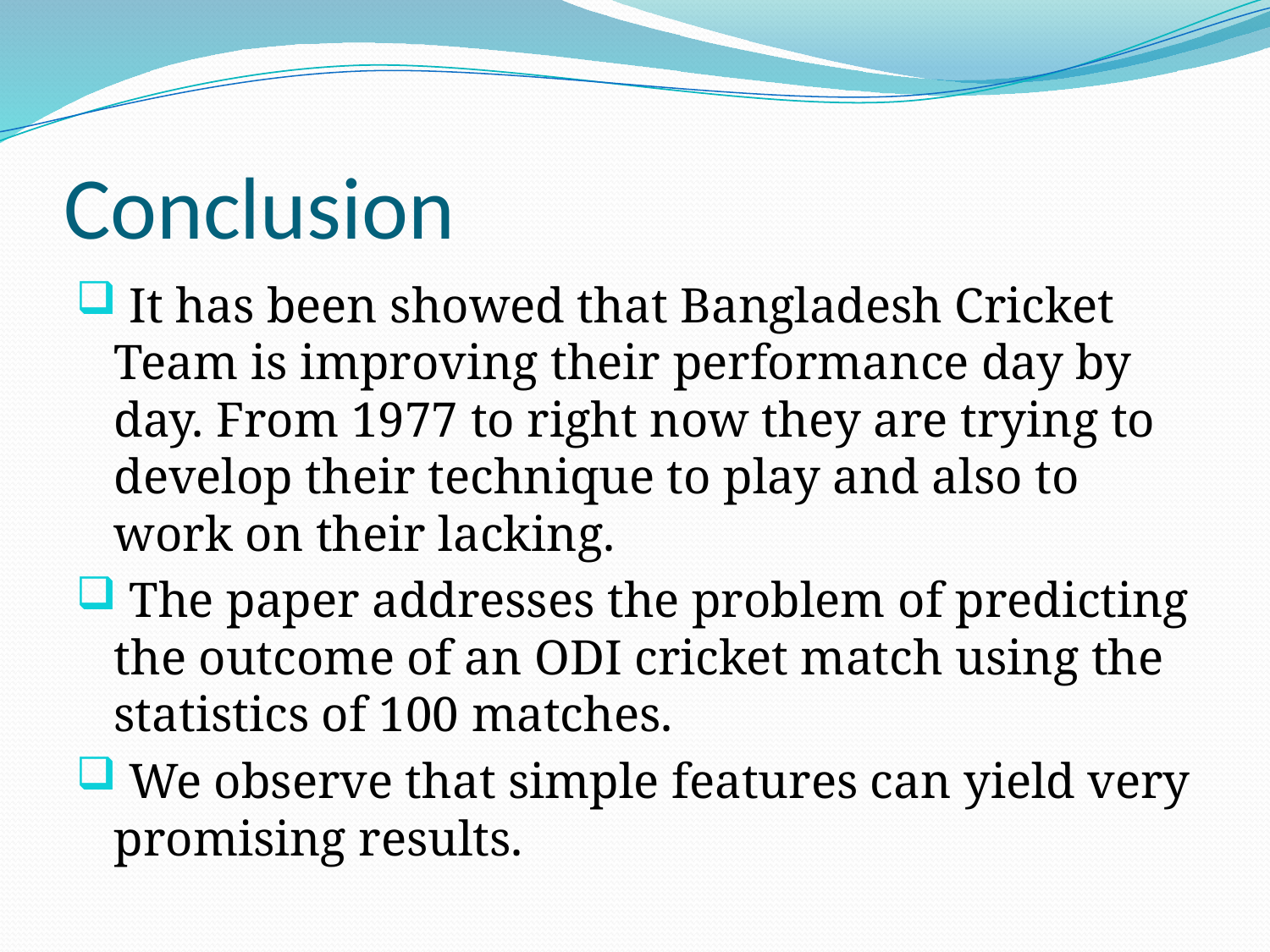

# Conclusion
 It has been showed that Bangladesh Cricket Team is improving their performance day by day. From 1977 to right now they are trying to develop their technique to play and also to work on their lacking.
 The paper addresses the problem of predicting the outcome of an ODI cricket match using the statistics of 100 matches.
 We observe that simple features can yield very promising results.